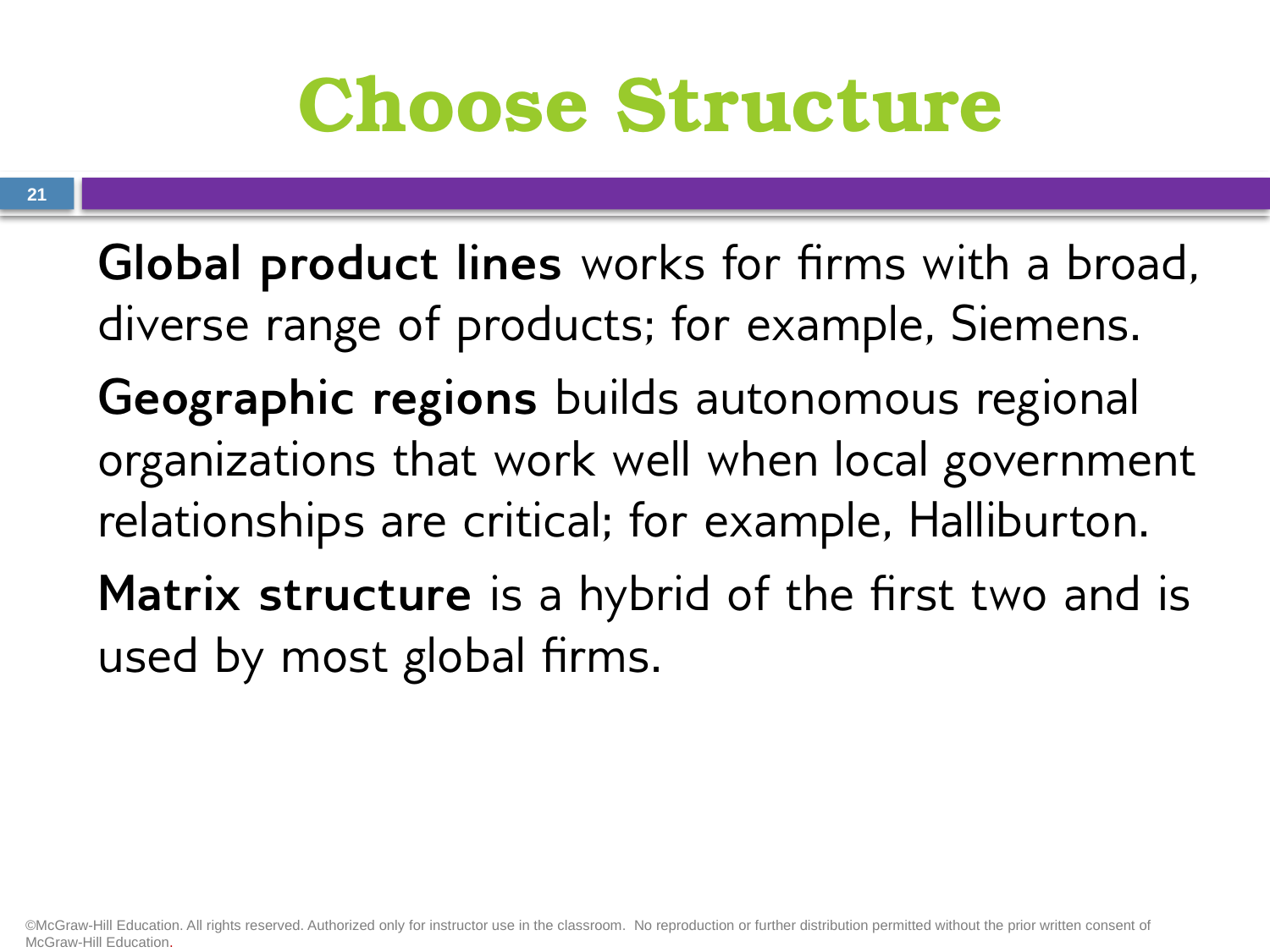

# Choose Structure
21
Global product lines works for firms with a broad, diverse range of products; for example, Siemens.
Geographic regions builds autonomous regional organizations that work well when local government relationships are critical; for example, Halliburton.
Matrix structure is a hybrid of the first two and is used by most global firms.
©McGraw-Hill Education. All rights reserved. Authorized only for instructor use in the classroom.  No reproduction or further distribution permitted without the prior written consent of McGraw-Hill Education.